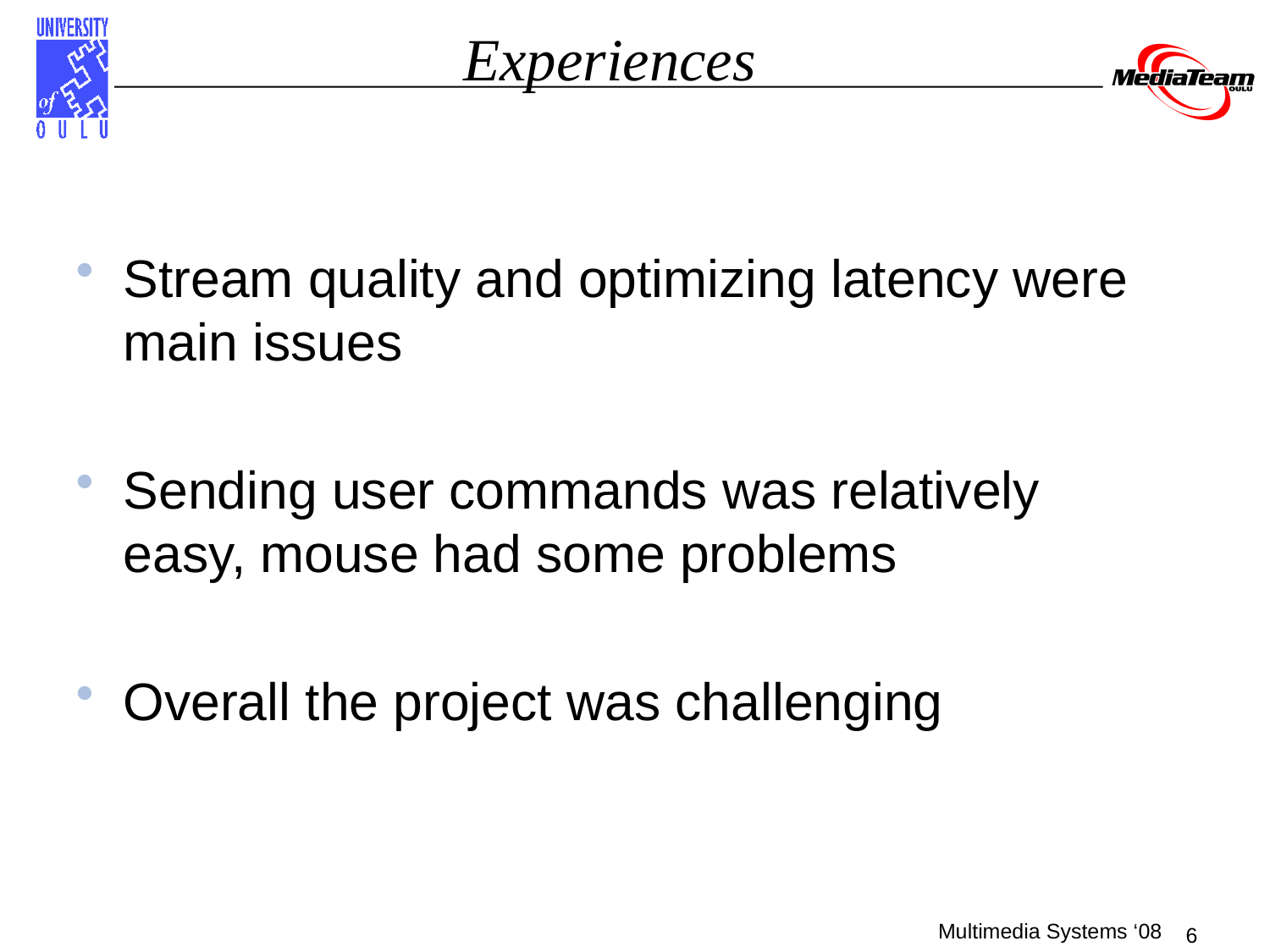

# Experiences
Stream quality and optimizing latency were main issues

Sending user commands was relatively easy, mouse had some problems

Overall the project was challenging